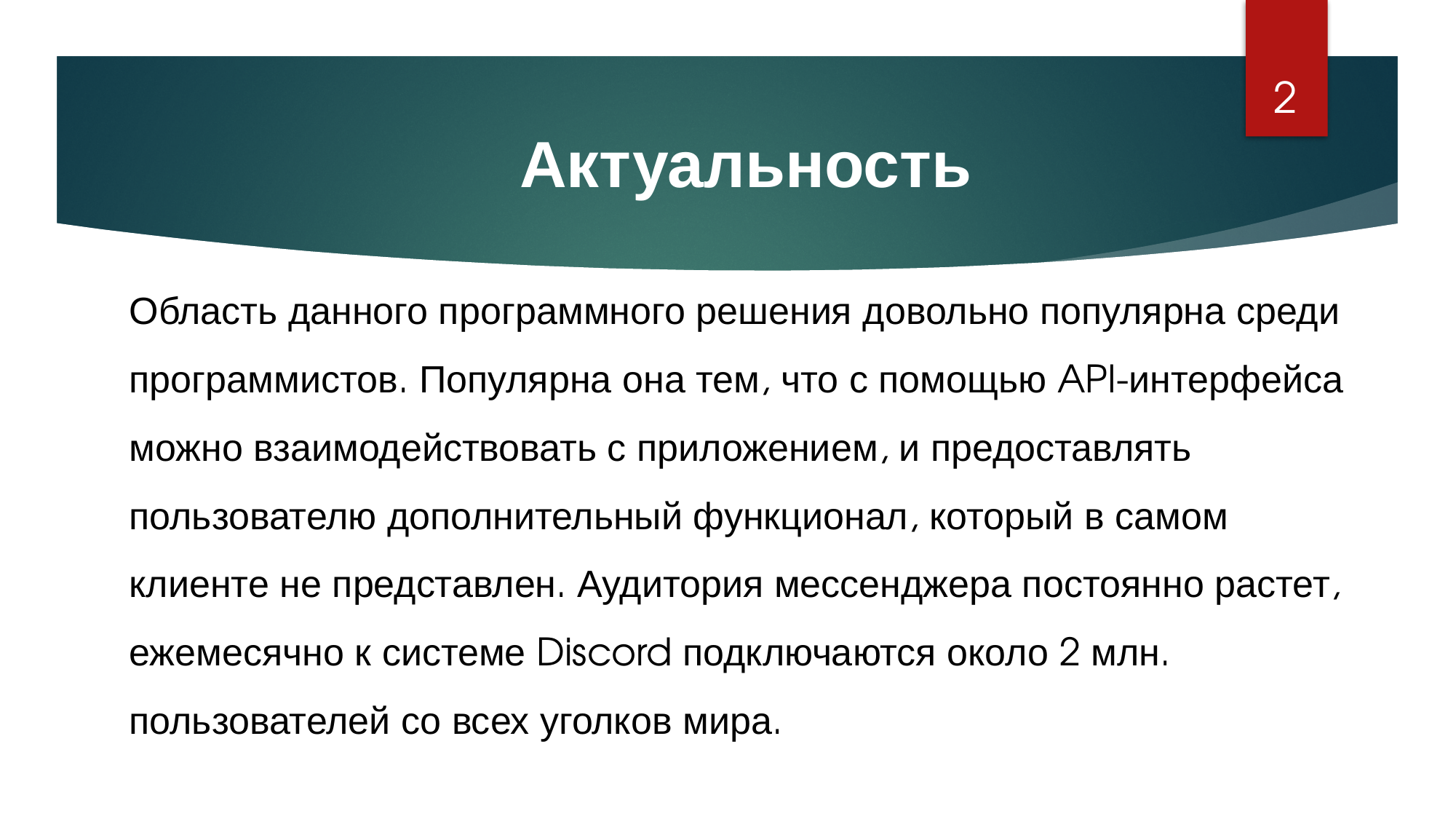

Актуальность
2
Область данного программного решения довольно популярна среди программистов. Популярна она тем, что с помощью API-интерфейса можно взаимодействовать с приложением, и предоставлять пользователю дополнительный функционал, который в самом клиенте не представлен. Аудитория мессенджера постоянно растет, ежемесячно к системе Discord подключаются около 2 млн. пользователей со всех уголков мира.